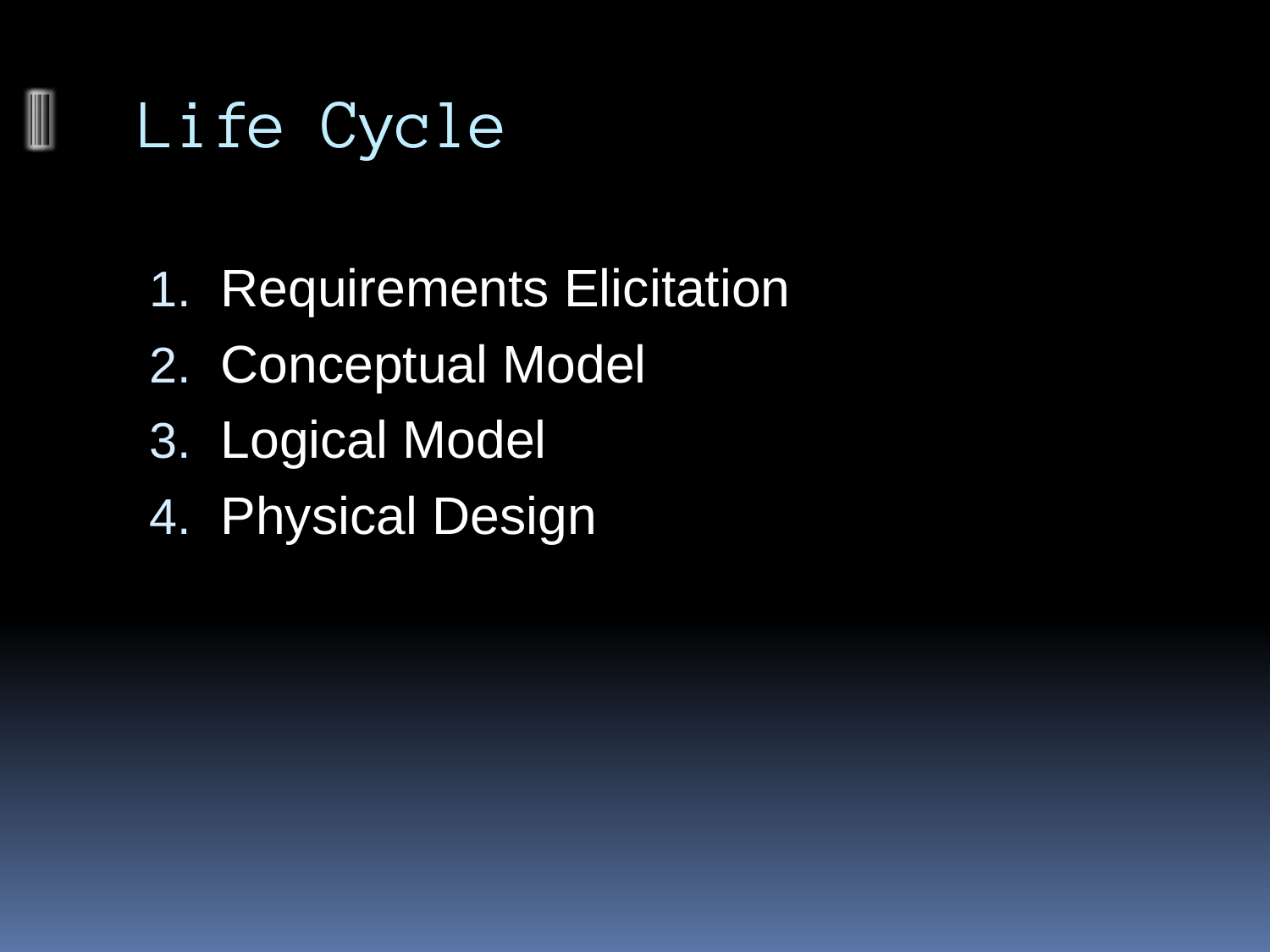

# Life Cycle
Requirements Elicitation
Conceptual Model
Logical Model
Physical Design